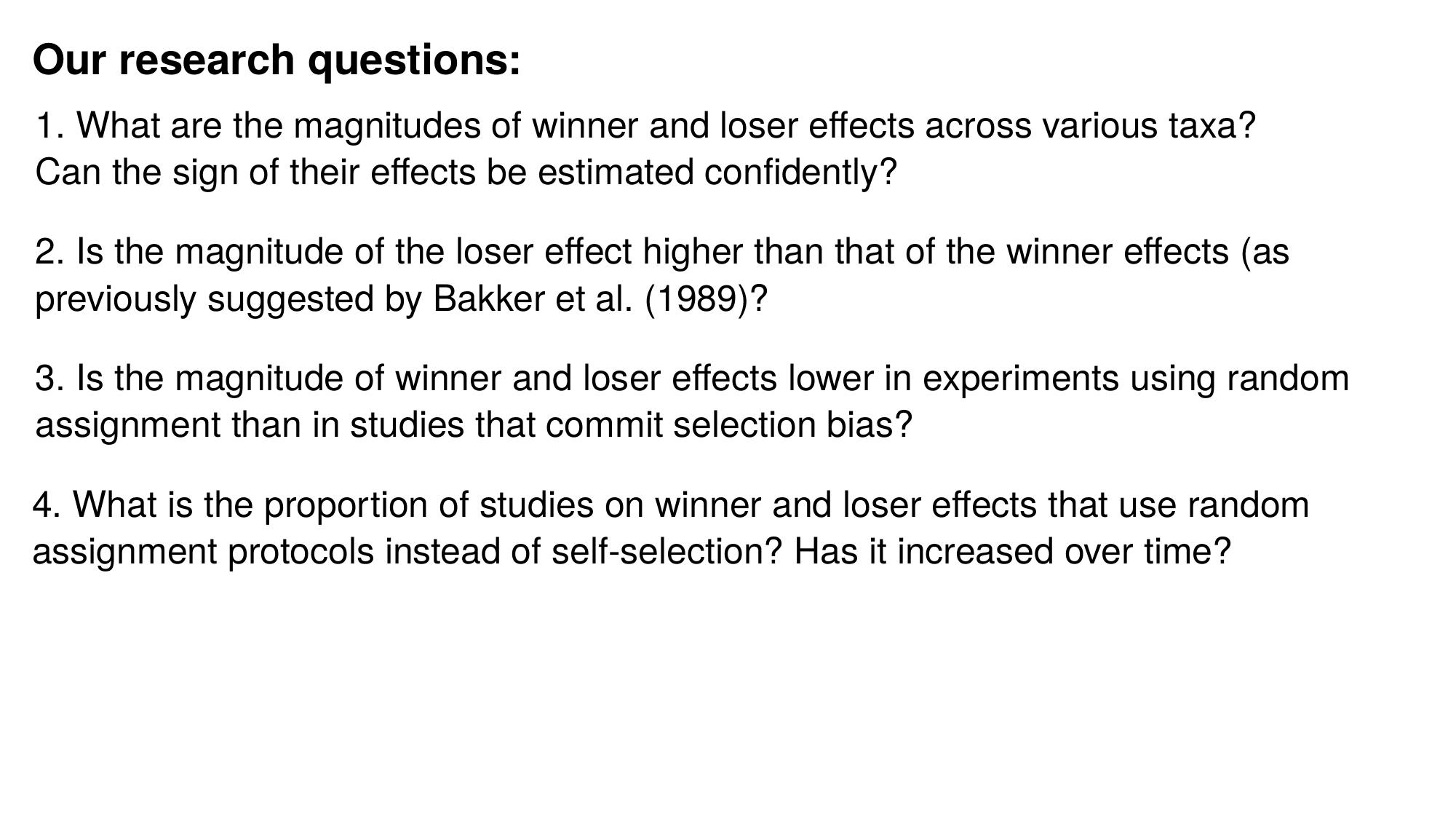

Our research questions:
1. What are the magnitudes of winner and loser effects across various taxa?
Can the sign of their effects be estimated confidently?
2. Is the magnitude of the loser effect higher than that of the winner effects (as previously suggested by Bakker et al. (1989)?
3. Is the magnitude of winner and loser effects lower in experiments using random assignment than in studies that commit selection bias?
4. What is the proportion of studies on winner and loser effects that use random assignment protocols instead of self-selection? Has it increased over time?